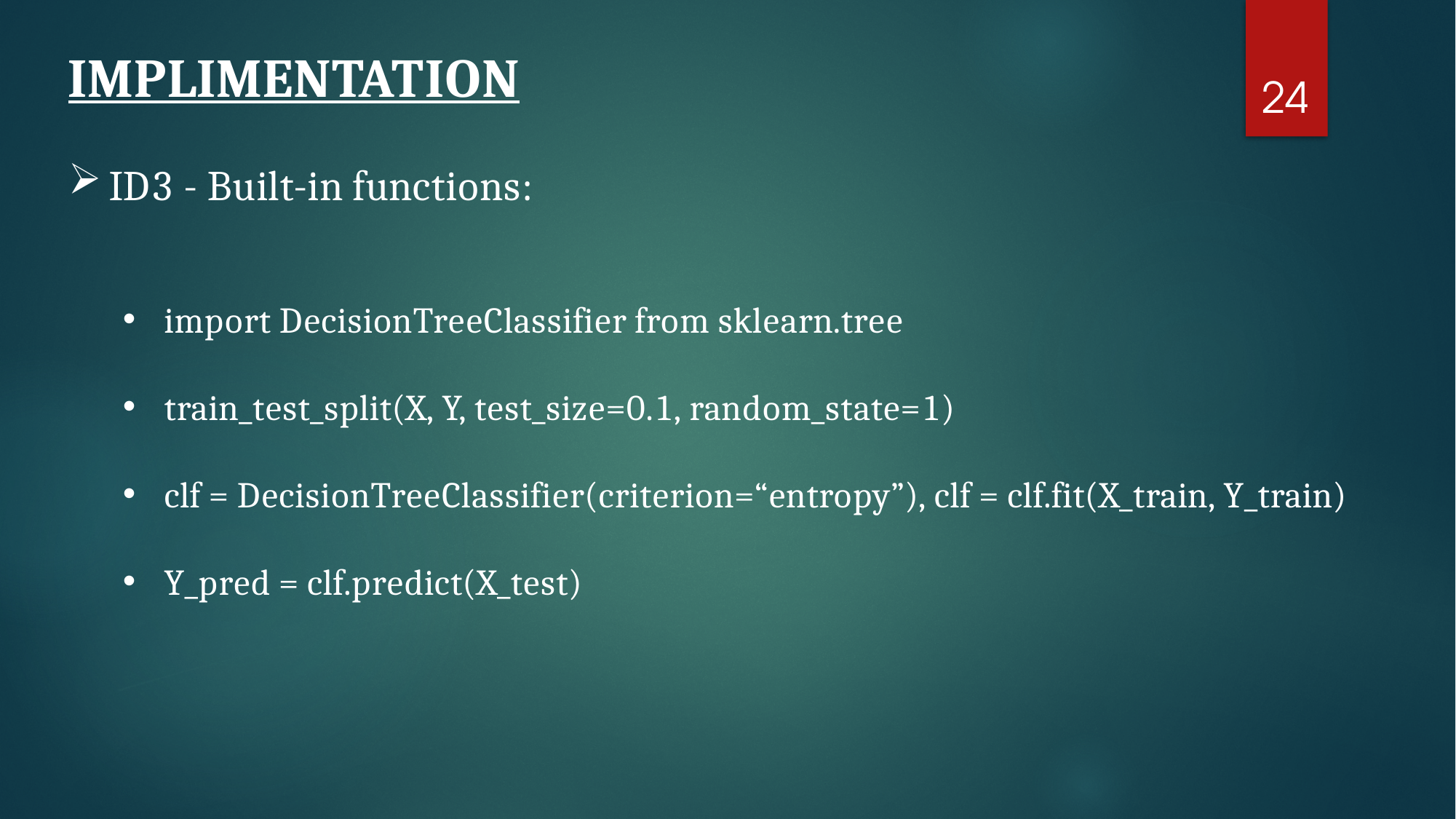

24
IMPLIMENTATION
ID3 - Built-in functions:

import DecisionTreeClassifier from sklearn.tree

train_test_split(X, Y, test_size=0.1, random_state=1)

clf = DecisionTreeClassifier(criterion=“entropy”), clf = clf.fit(X_train, Y_train)

Y_pred = clf.predict(X_test)